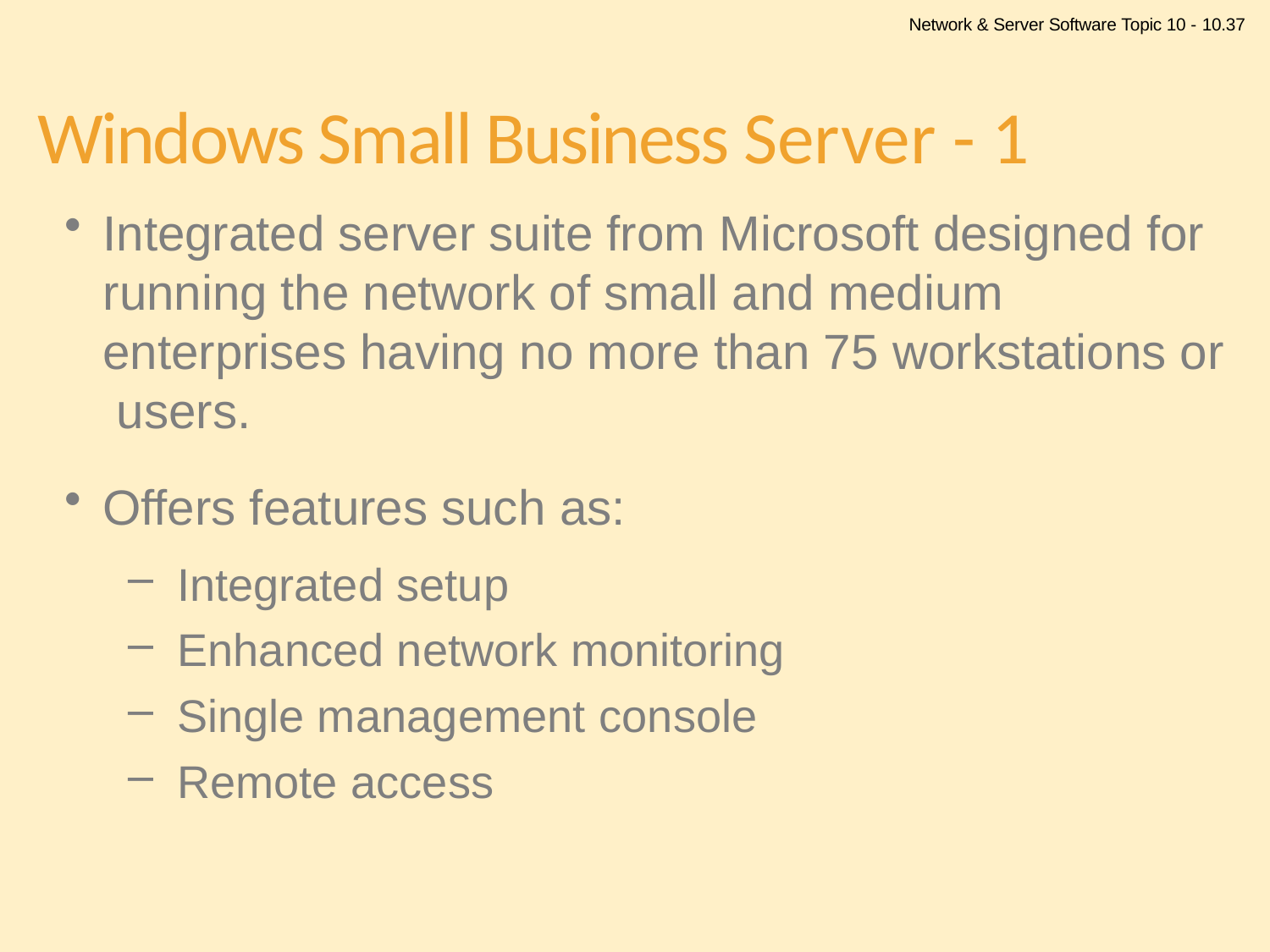

Network & Server Software Topic 10 - 10.37
# Windows Small Business Server - 1
Integrated server suite from Microsoft designed for  running the network of small and medium  enterprises having no more than 75 workstations or  users.
Offers features such as:
Integrated setup
Enhanced network monitoring
Single management console
Remote access